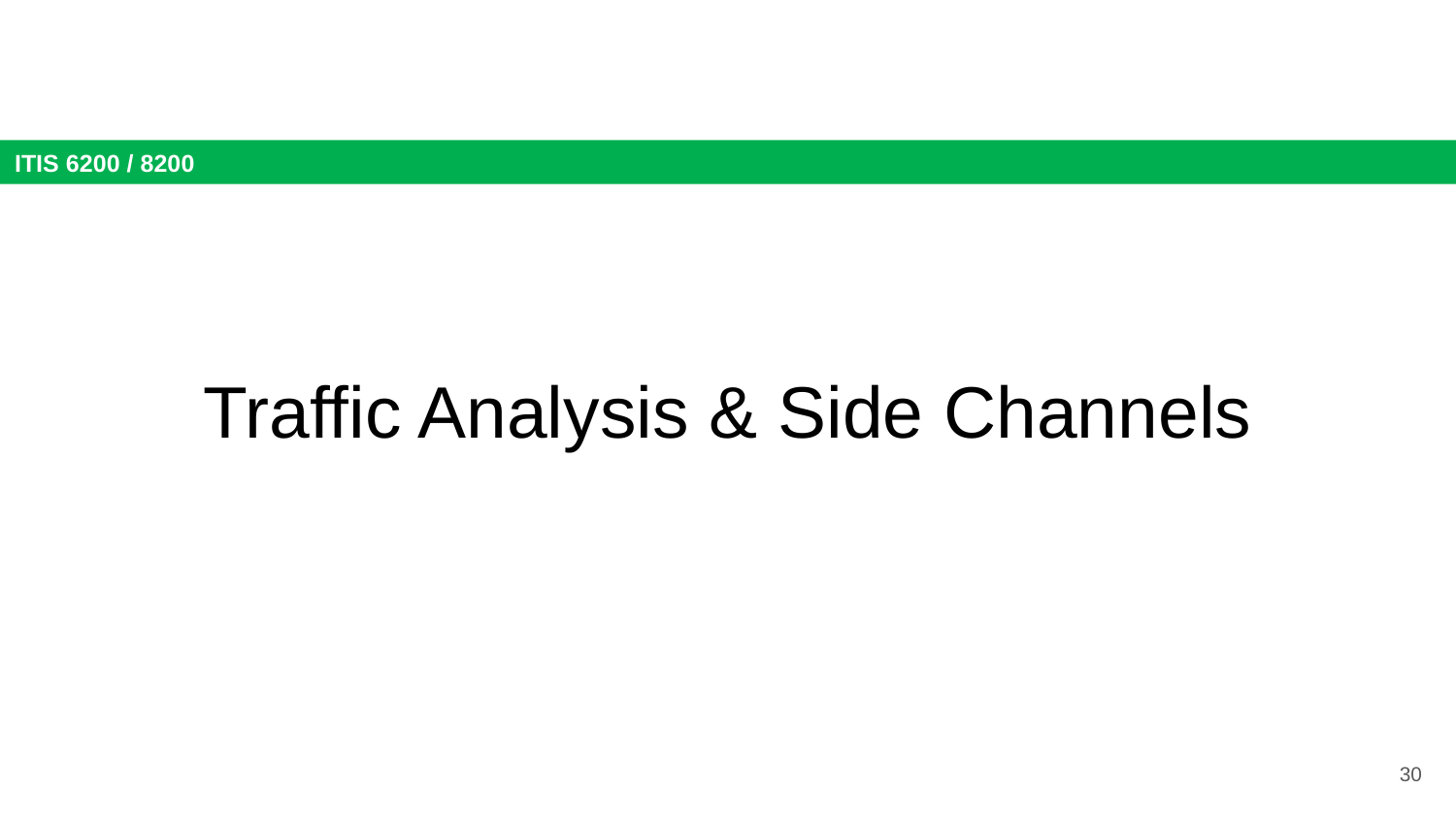

# Traffic Analysis & Side Channels
30